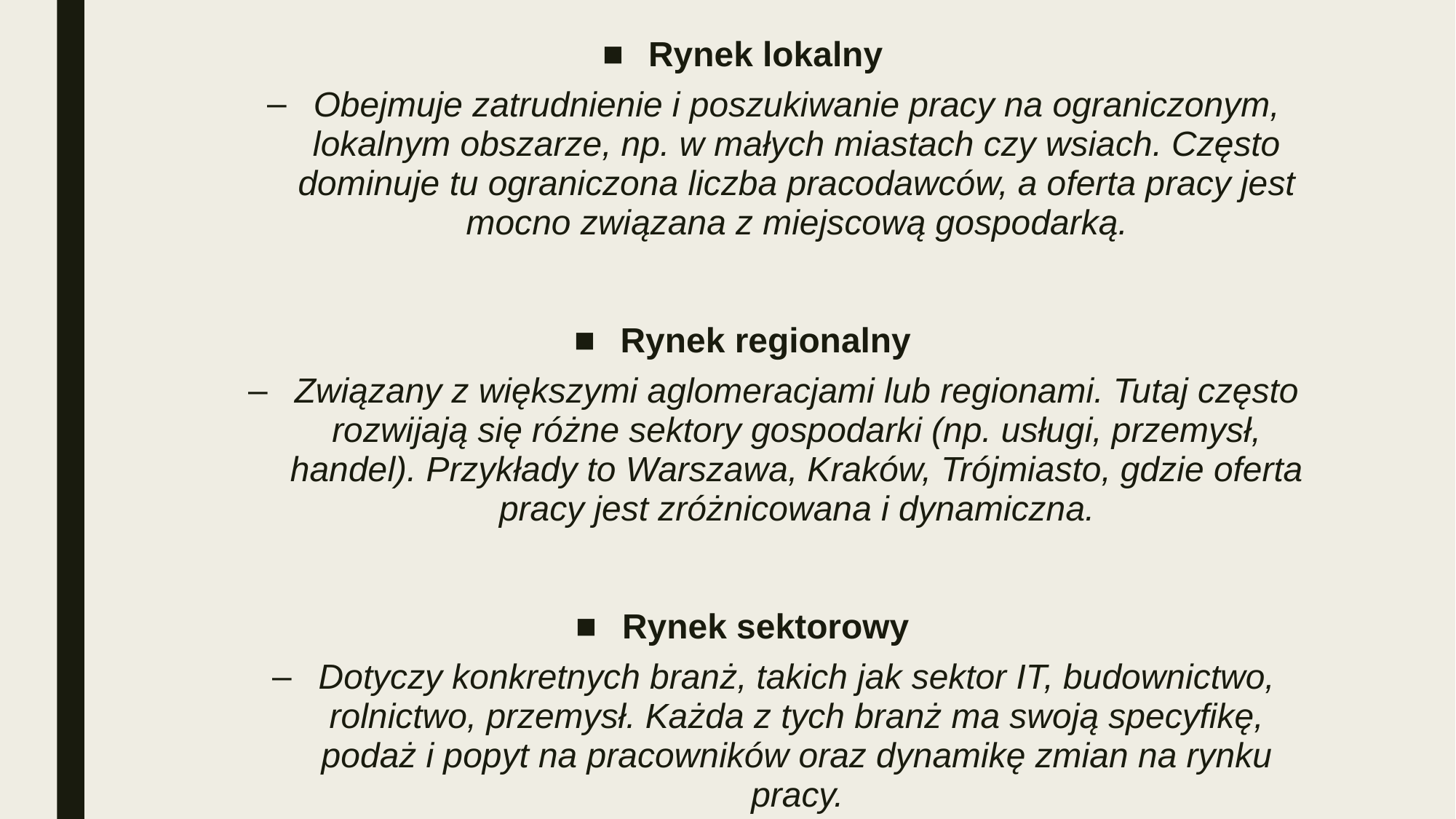

Rynek lokalny
Obejmuje zatrudnienie i poszukiwanie pracy na ograniczonym, lokalnym obszarze, np. w małych miastach czy wsiach. Często dominuje tu ograniczona liczba pracodawców, a oferta pracy jest mocno związana z miejscową gospodarką.

Rynek regionalny
Związany z większymi aglomeracjami lub regionami. Tutaj często rozwijają się różne sektory gospodarki (np. usługi, przemysł, handel). Przykłady to Warszawa, Kraków, Trójmiasto, gdzie oferta pracy jest zróżnicowana i dynamiczna.

Rynek sektorowy
Dotyczy konkretnych branż, takich jak sektor IT, budownictwo, rolnictwo, przemysł. Każda z tych branż ma swoją specyfikę, podaż i popyt na pracowników oraz dynamikę zmian na rynku pracy.